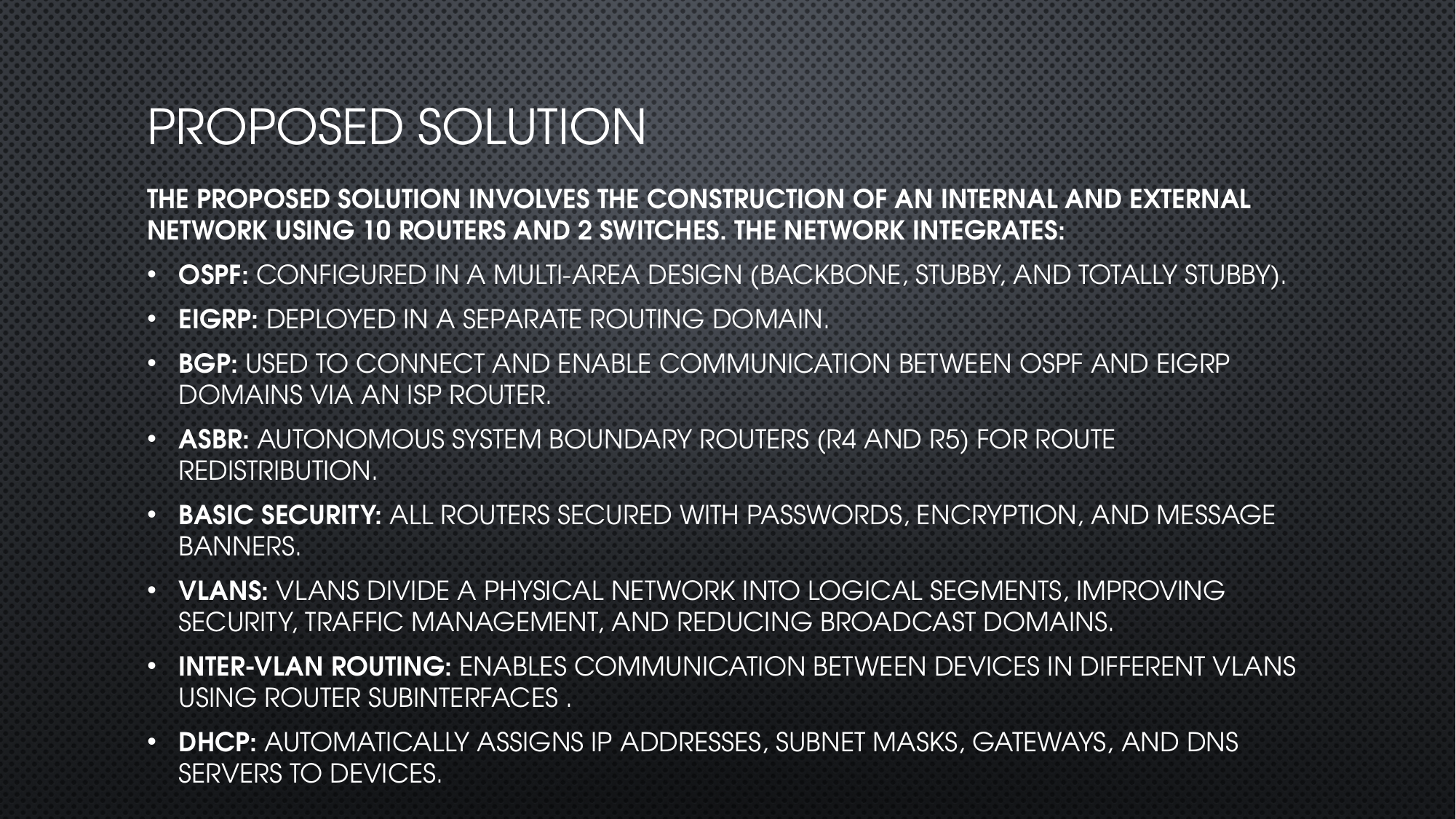

# Proposed Solution
The proposed solution involves the construction of an internal and external network using 10 routers and 2 switches. The network integrates:
OSPF: Configured in a multi-area design (Backbone, Stubby, and Totally Stubby).
EIGRP: Deployed in a separate routing domain.
BGP: Used to connect and enable communication between OSPF and EIGRP domains via an ISP router.
ASBR: Autonomous System Boundary Routers (R4 and R5) for route redistribution.
Basic Security: All routers secured with passwords, encryption, and message banners.
VLANs: VLANs divide a physical network into logical segments, improving security, traffic management, and reducing broadcast domains.
Inter-VLAN Routing: Enables communication between devices in different VLANs using router subinterfaces .
DHCP: Automatically assigns IP addresses, subnet masks, gateways, and DNS servers to devices.